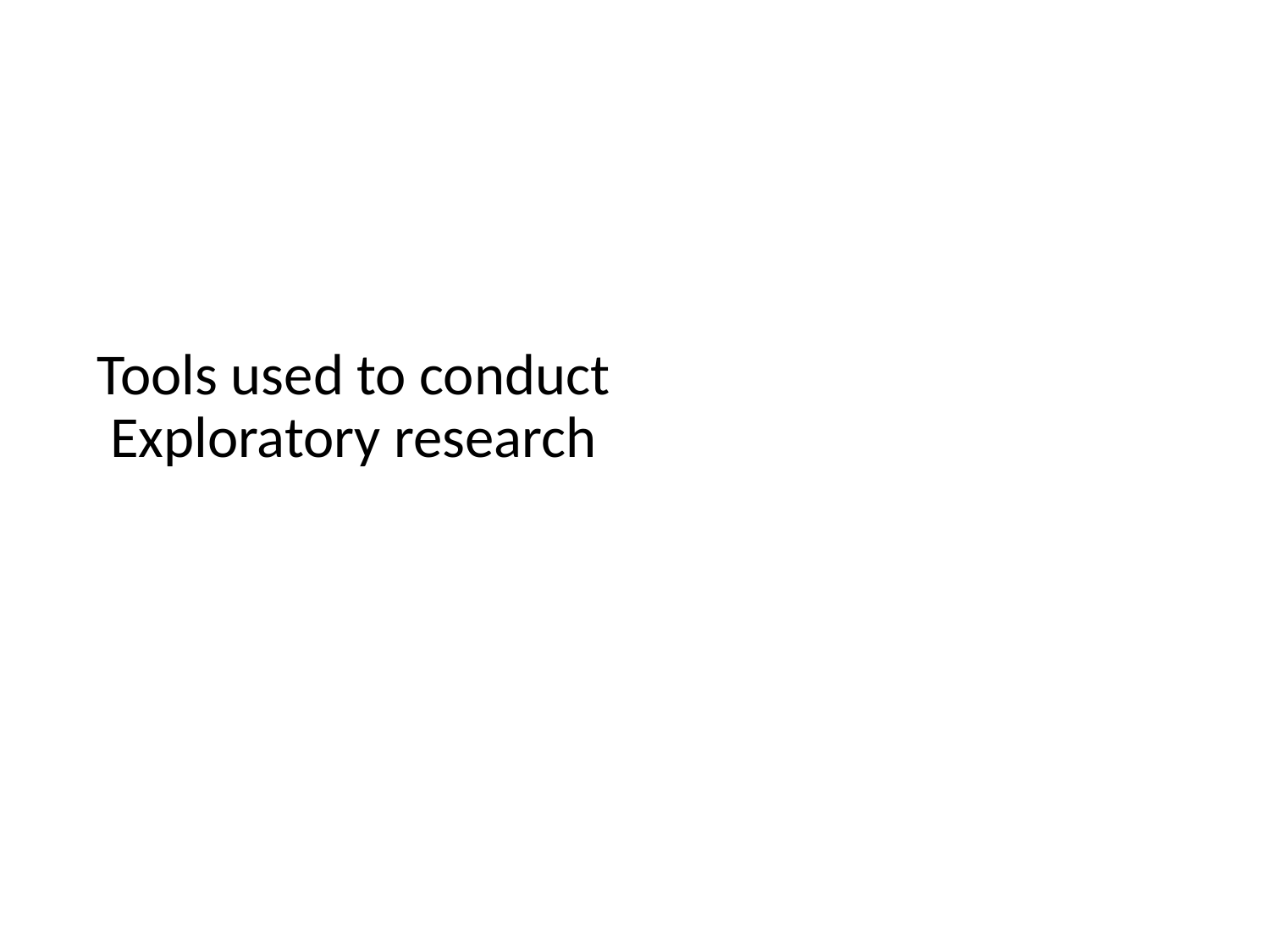

# Tools used to conduct Exploratory research